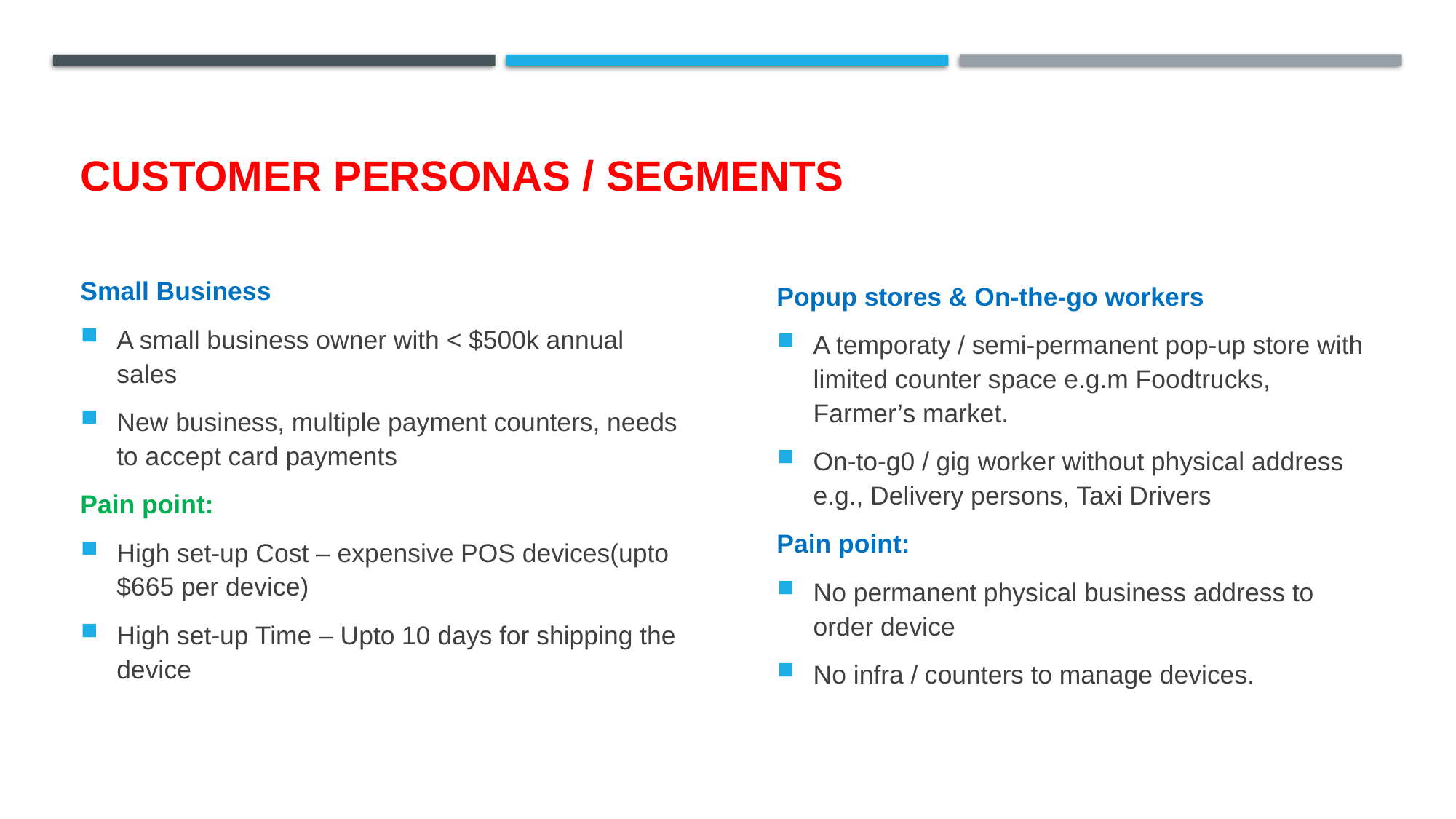

# Customer personas / segments
Small Business
A small business owner with < $500k annual sales
New business, multiple payment counters, needs to accept card payments
Pain point:
High set-up Cost – expensive POS devices(upto $665 per device)
High set-up Time – Upto 10 days for shipping the device

Popup stores & On-the-go workers
A temporaty / semi-permanent pop-up store with limited counter space e.g.m Foodtrucks, Farmer’s market.
On-to-g0 / gig worker without physical address e.g., Delivery persons, Taxi Drivers
Pain point:
No permanent physical business address to order device
No infra / counters to manage devices.